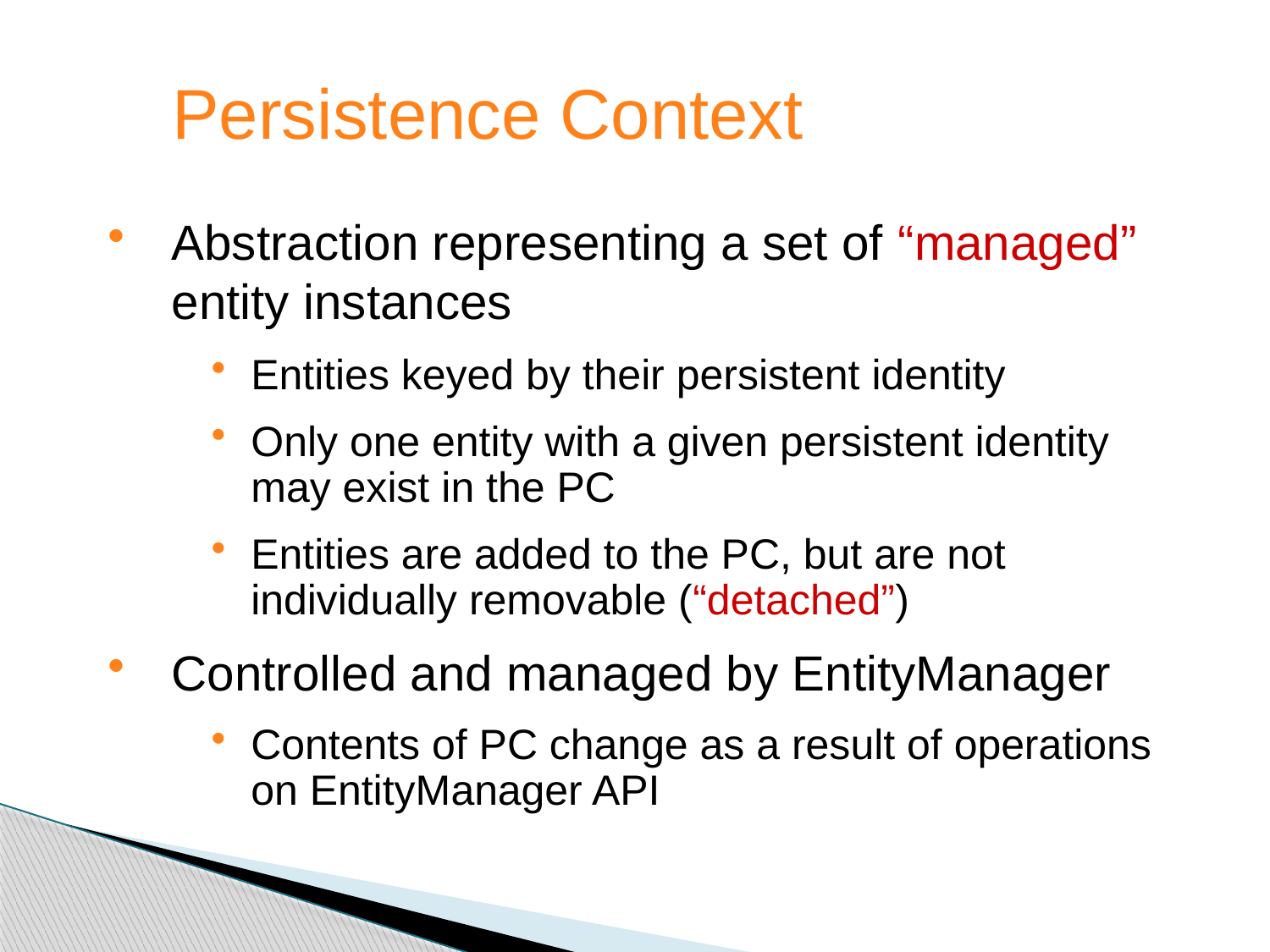

Persistence Context
Abstraction representing a set of “managed” entity instances
Entities keyed by their persistent identity
Only one entity with a given persistent identity may exist in the PC
Entities are added to the PC, but are not individually removable (“detached”)
Controlled and managed by EntityManager
Contents of PC change as a result of operations on EntityManager API